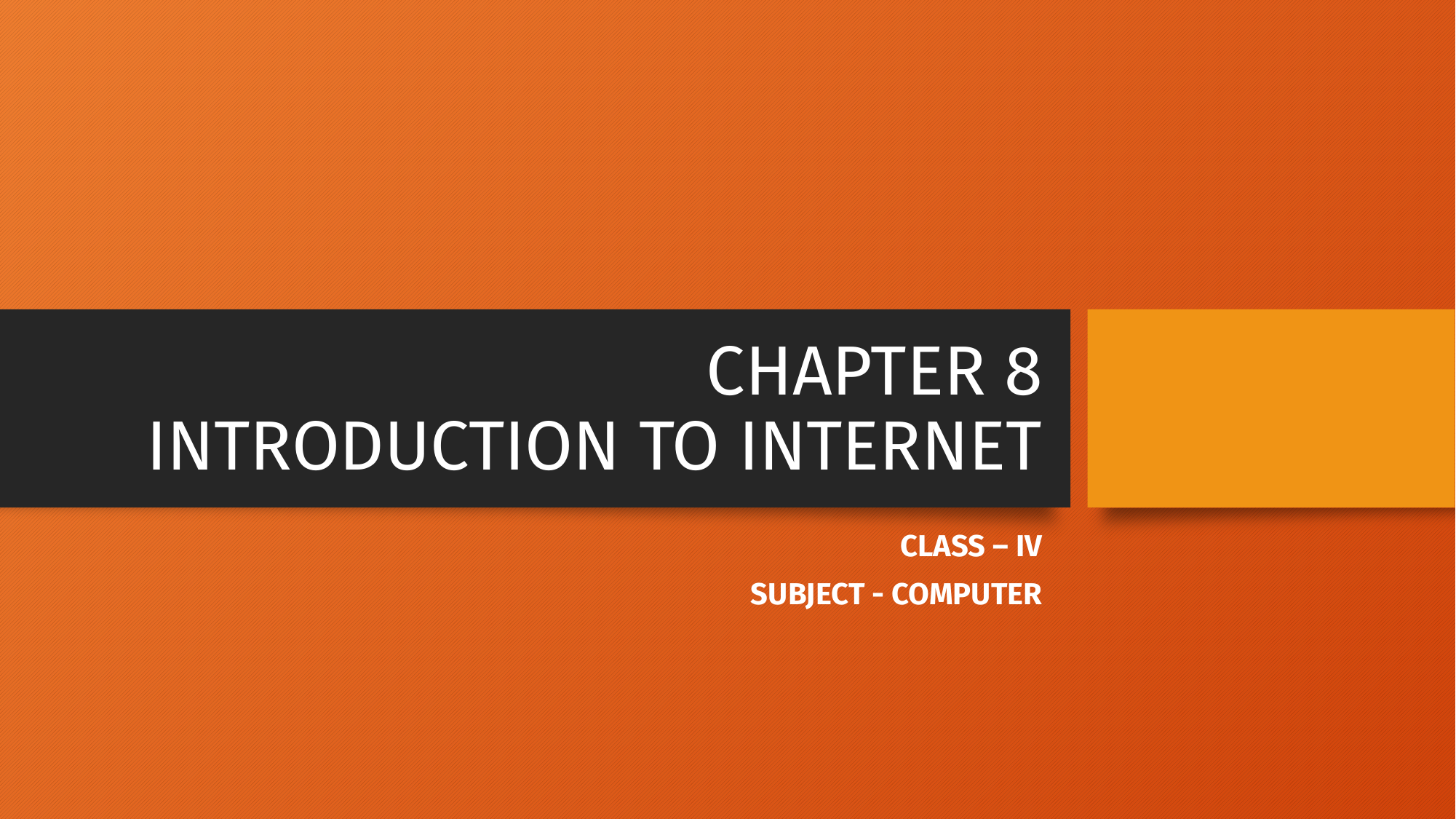

# CHAPTER 8 INTRODUCTION TO INTERNET
CLASS – IV
SUBJECT - COMPUTER